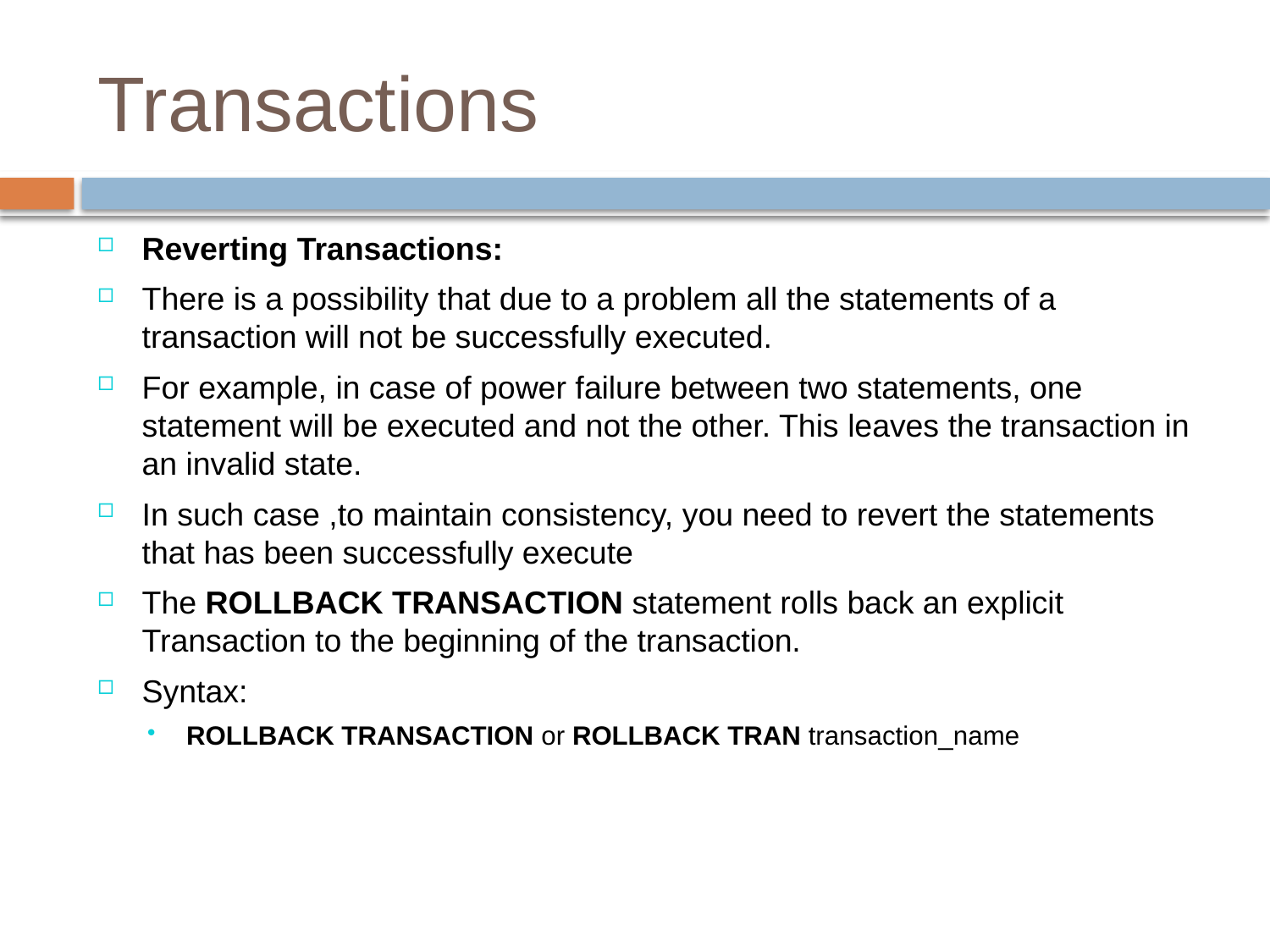

# Transactions
Reverting Transactions:
There is a possibility that due to a problem all the statements of a transaction will not be successfully executed.
For example, in case of power failure between two statements, one statement will be executed and not the other. This leaves the transaction in an invalid state.
In such case ,to maintain consistency, you need to revert the statements that has been successfully execute
The ROLLBACK TRANSACTION statement rolls back an explicit Transaction to the beginning of the transaction.
Syntax:
ROLLBACK TRANSACTION or ROLLBACK TRAN transaction_name